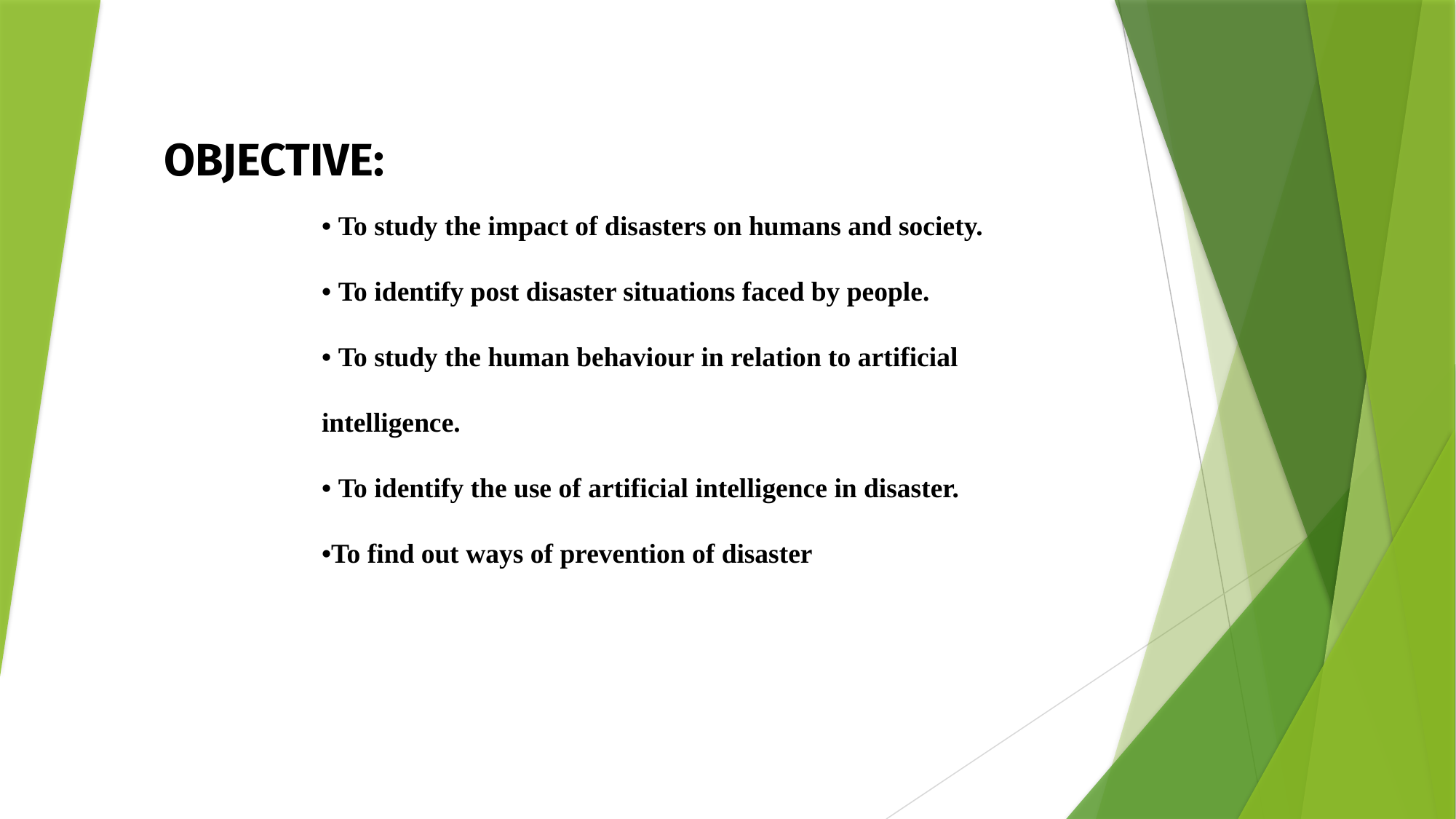

OBJECTIVE:

• To study the impact of disasters on humans and society.
• To identify post disaster situations faced by people.
• To study the human behaviour in relation to artificial intelligence.
• To identify the use of artificial intelligence in disaster.
•To find out ways of prevention of disaster